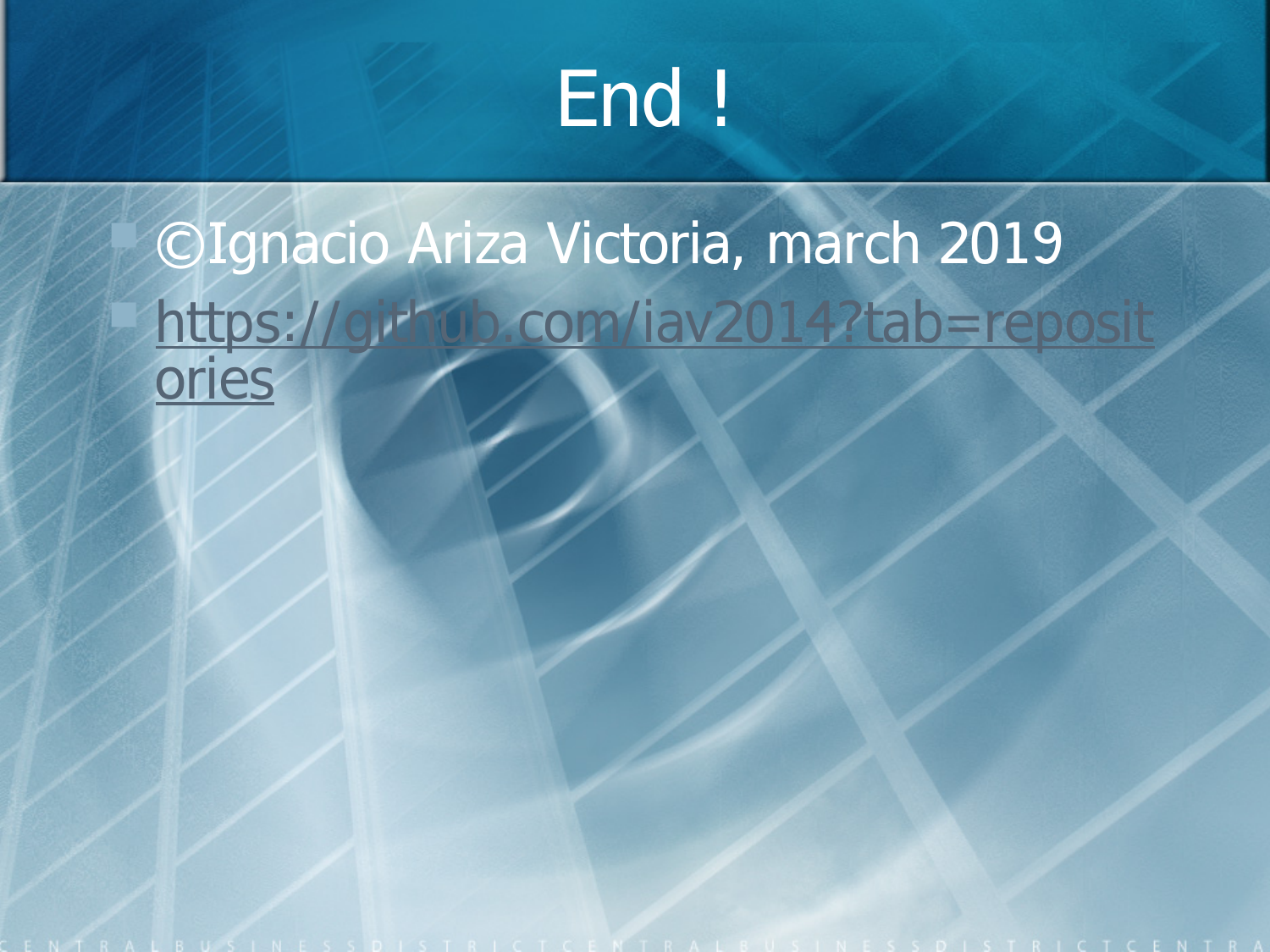

# End !
©Ignacio Ariza Victoria, march 2019
https://github.com/iav2014?tab=repositories